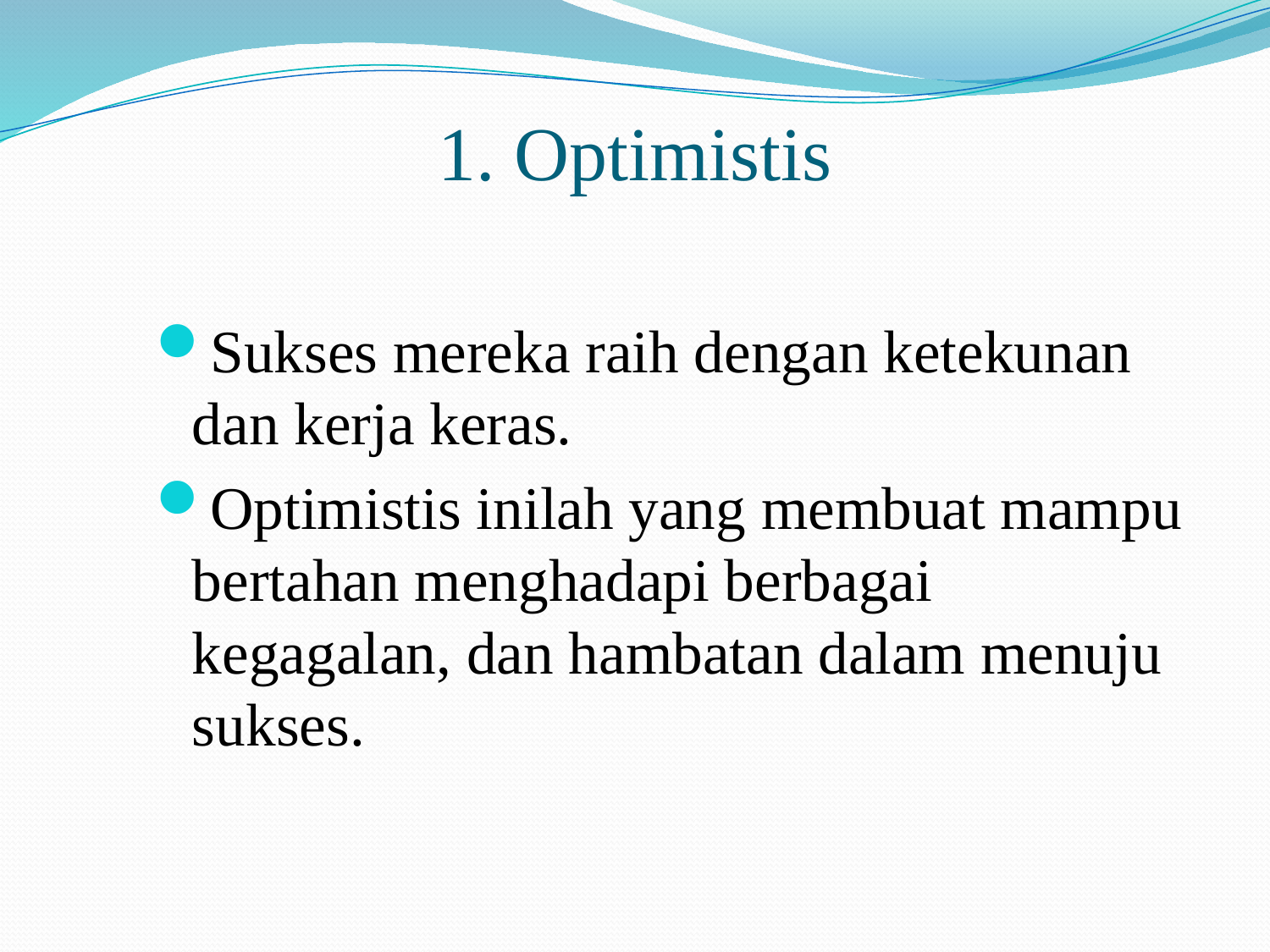

# 1. Optimistis
Sukses mereka raih dengan ketekunan dan kerja keras.
Optimistis inilah yang membuat mampu bertahan menghadapi berbagai kegagalan, dan hambatan dalam menuju sukses.